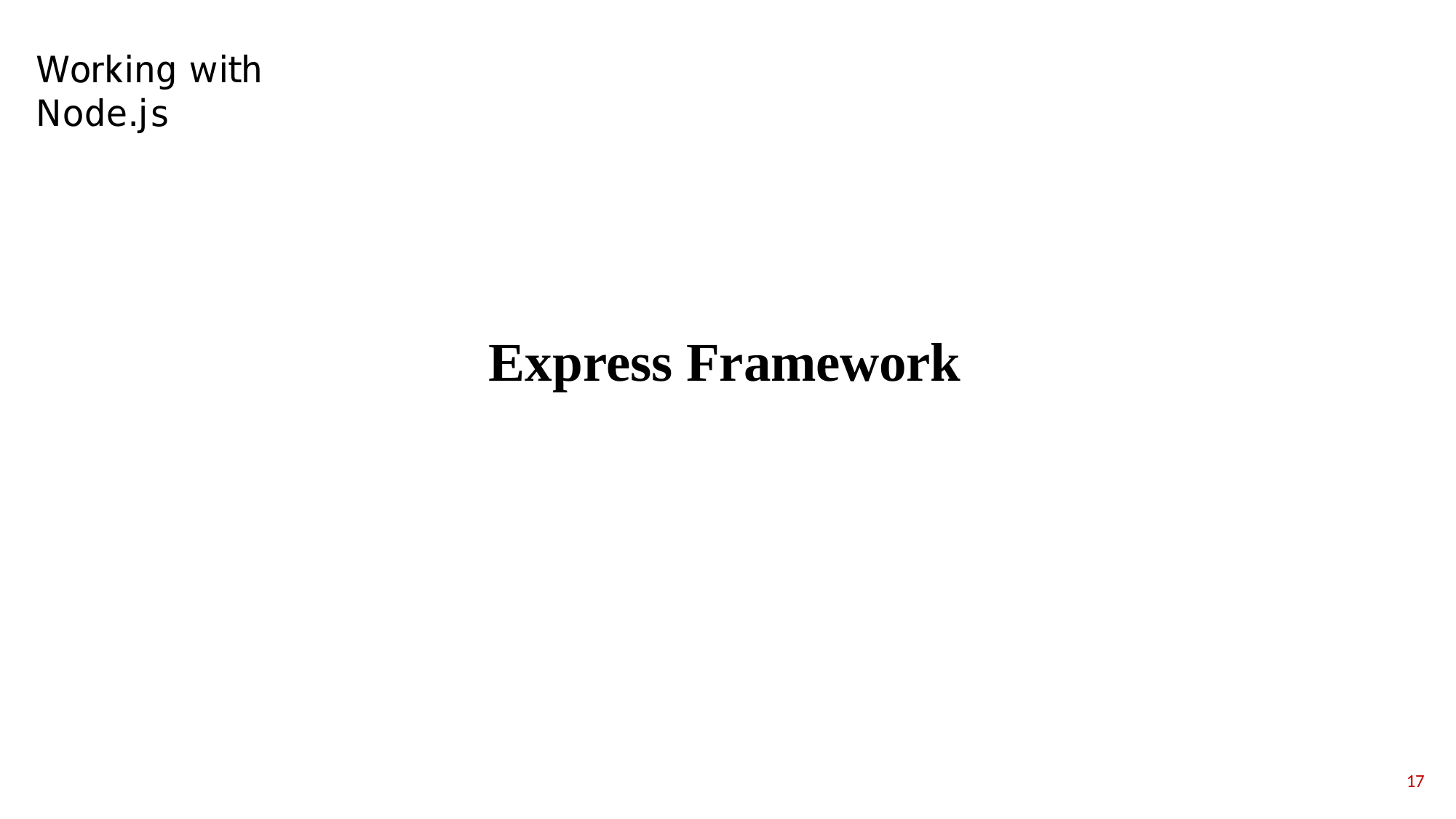

# Working with Node.js
Express Framework
17